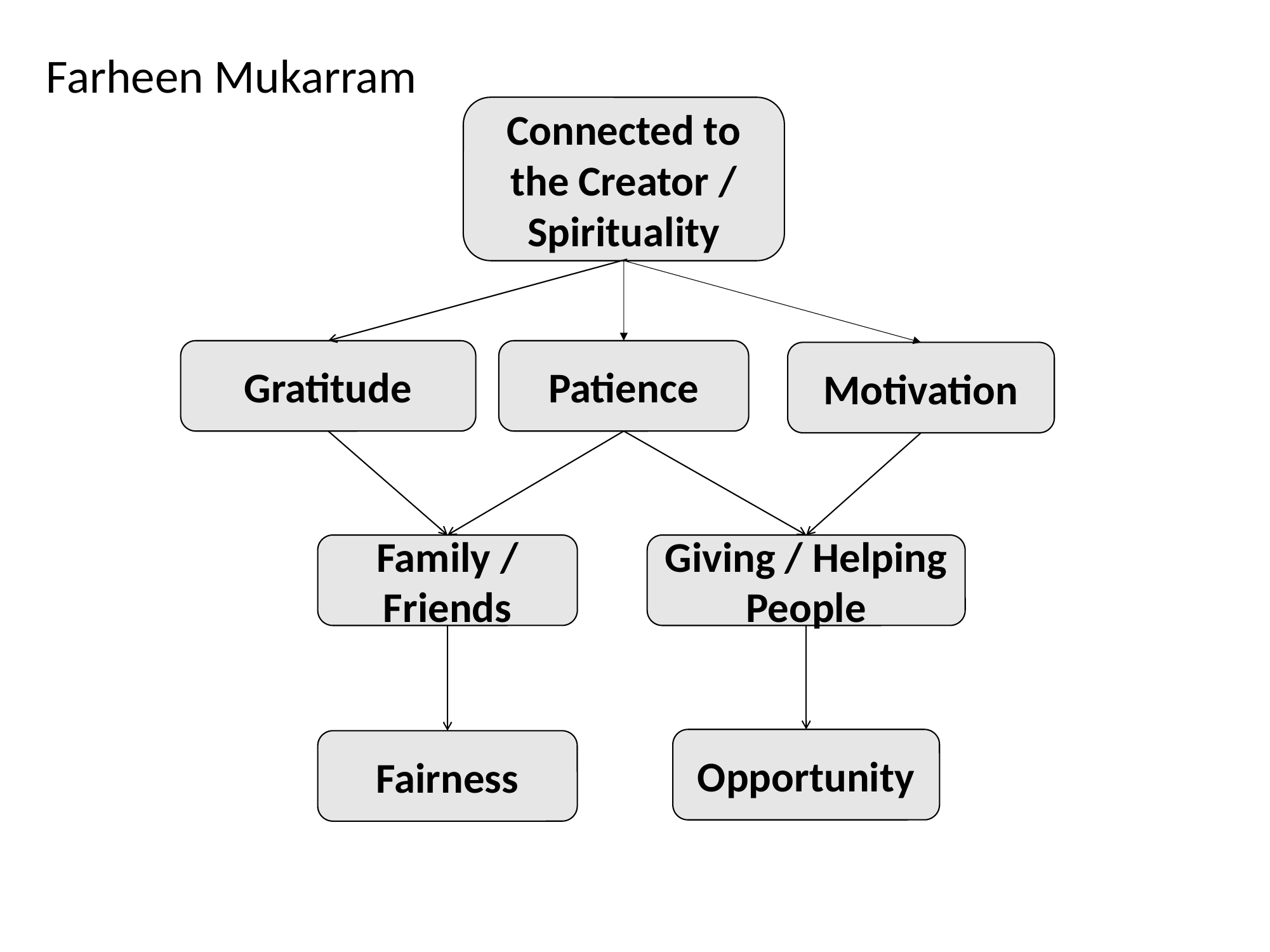

Farheen Mukarram
Connected to the Creator / Spirituality
Gratitude
Patience
Motivation
Family / Friends
Giving / Helping People
Opportunity
Fairness